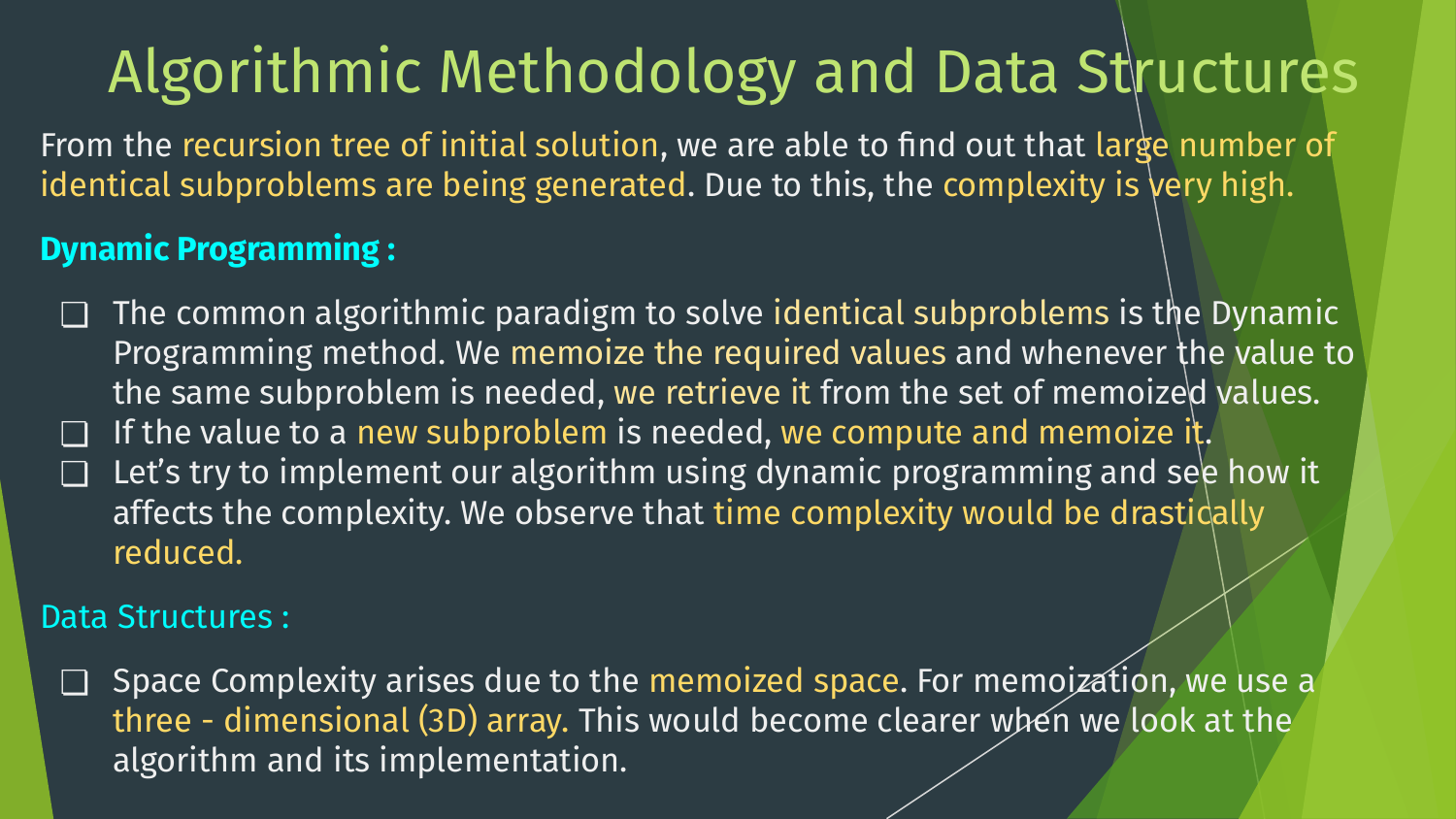

# Algorithmic Methodology and Data Structures
From the recursion tree of initial solution, we are able to find out that large number of identical subproblems are being generated. Due to this, the complexity is very high.
Dynamic Programming :
The common algorithmic paradigm to solve identical subproblems is the Dynamic Programming method. We memoize the required values and whenever the value to the same subproblem is needed, we retrieve it from the set of memoized values.
If the value to a new subproblem is needed, we compute and memoize it.
Let’s try to implement our algorithm using dynamic programming and see how it affects the complexity. We observe that time complexity would be drastically reduced.
Data Structures :
Space Complexity arises due to the memoized space. For memoization, we use a three - dimensional (3D) array. This would become clearer when we look at the algorithm and its implementation.